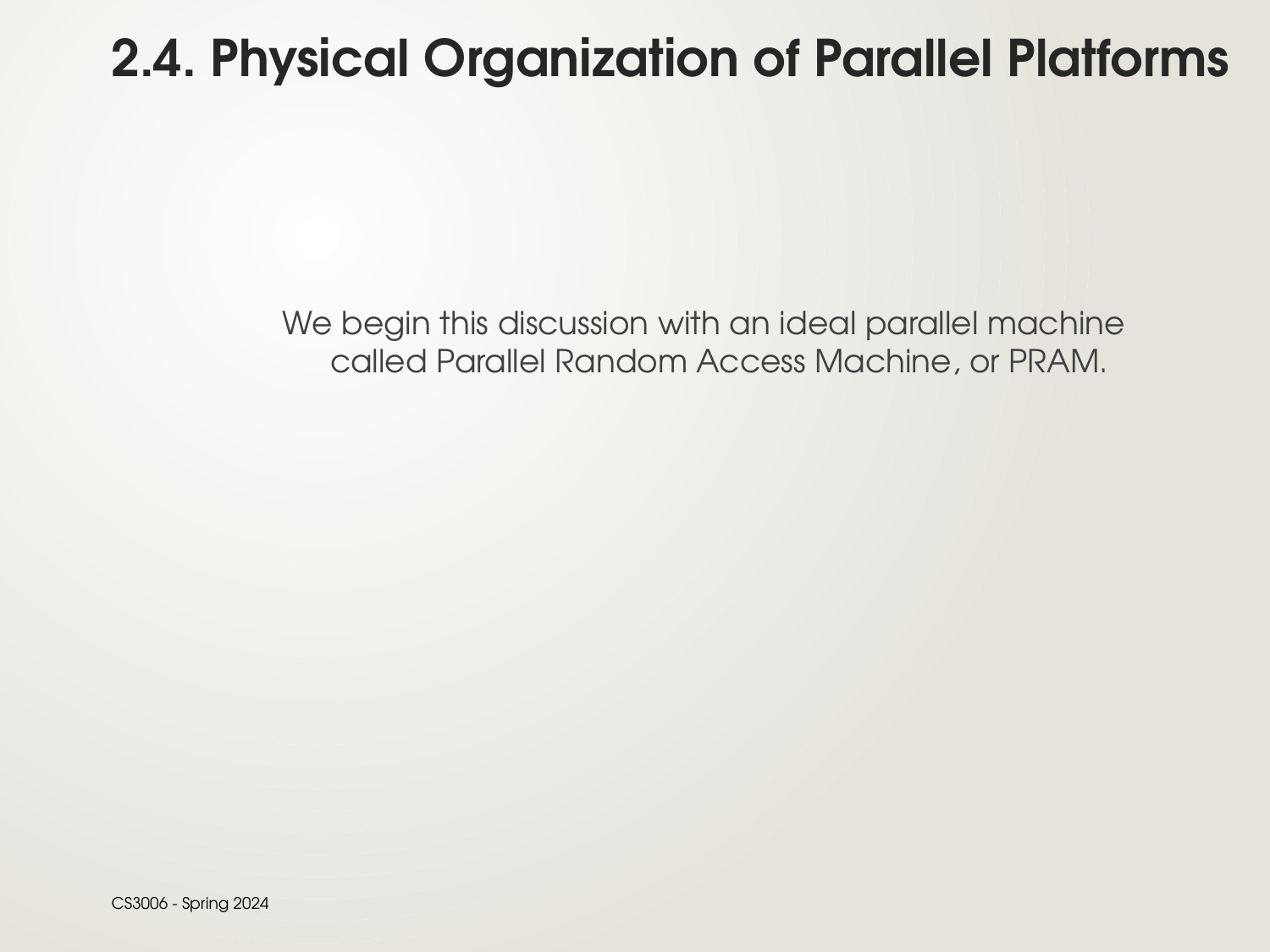

# 2.4. Physical Organization of Parallel Platforms
We begin this discussion with an ideal parallel machine called Parallel Random Access Machine, or PRAM.
CS3006 - Spring 2024